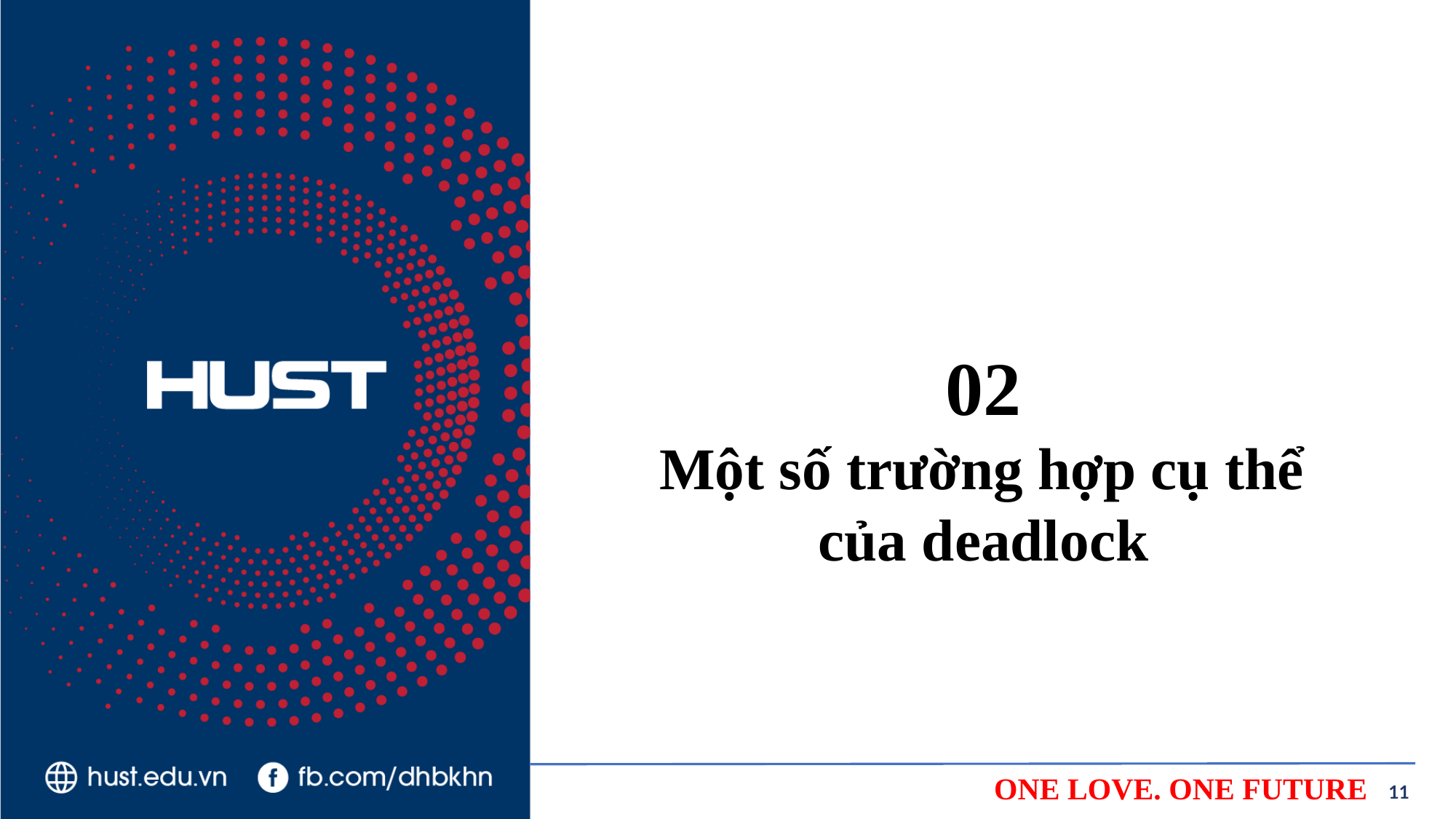

02
 Một số trường hợp cụ thể
của deadlock
ONE LOVE. ONE FUTURE
11